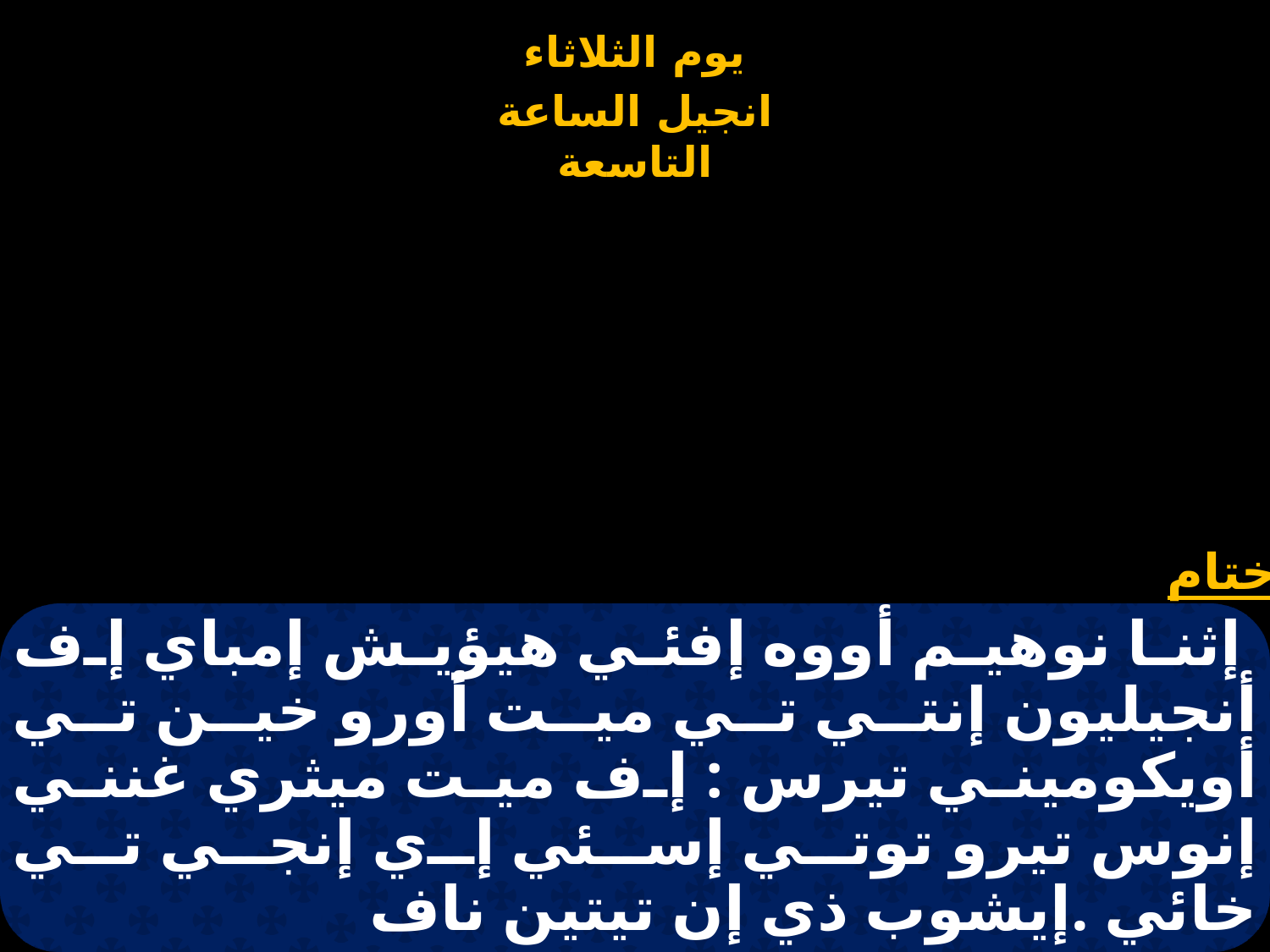

# إثنا نوهيم أووه إفئي هيؤيش إمباي إف أنجيليون إنتي تي ميت أورو خين تي أويكوميني تيرس : إف ميت ميثري غنني إنوس تيرو توتي إسئي إي إنجي تي خائي .إيشوب ذي إن تيتين ناف